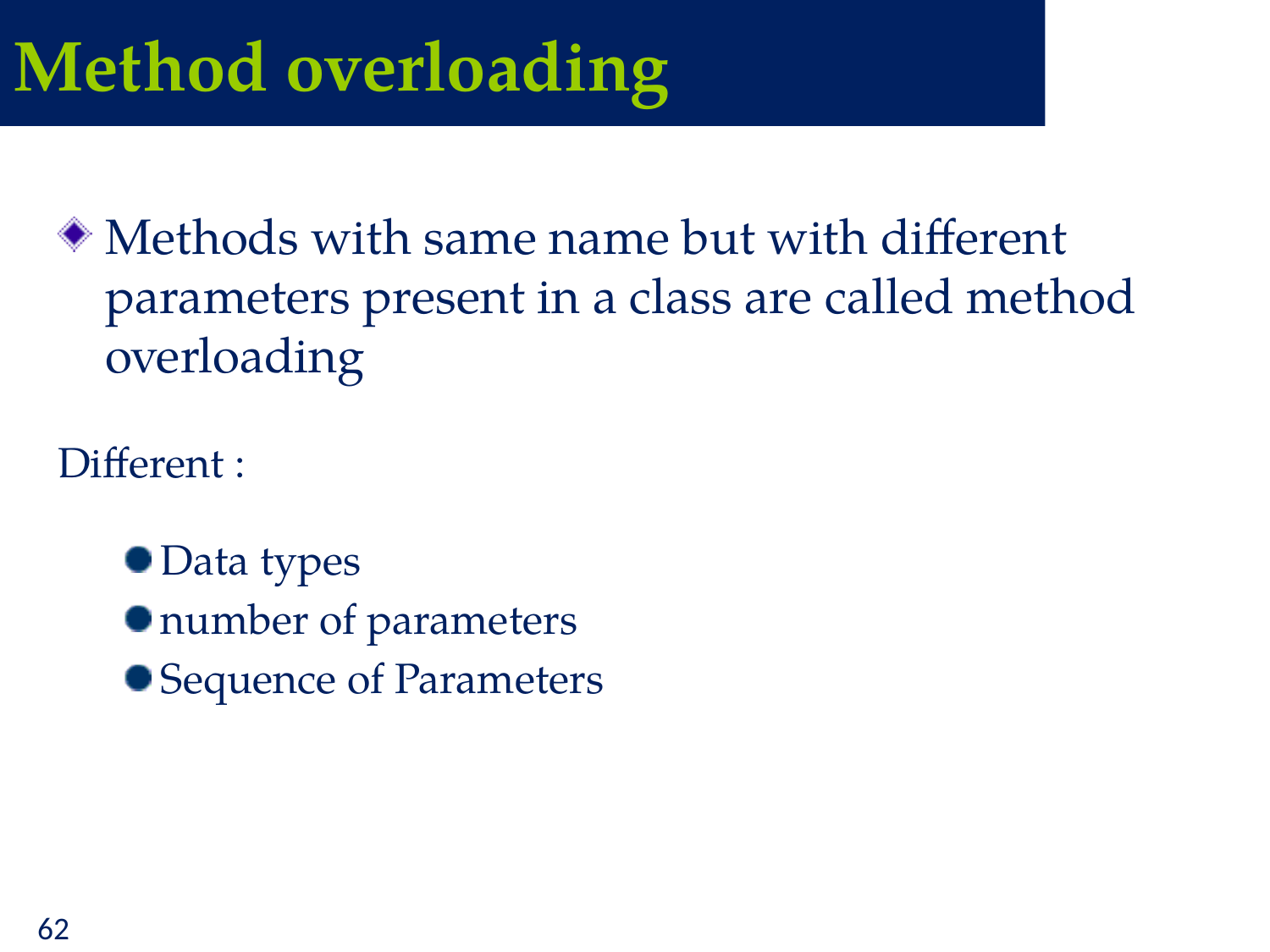

# Method overloading

Methods with same name but with different parameters present in a class are called method overloading

Different :
Data types
number of parameters
Sequence of Parameters
62